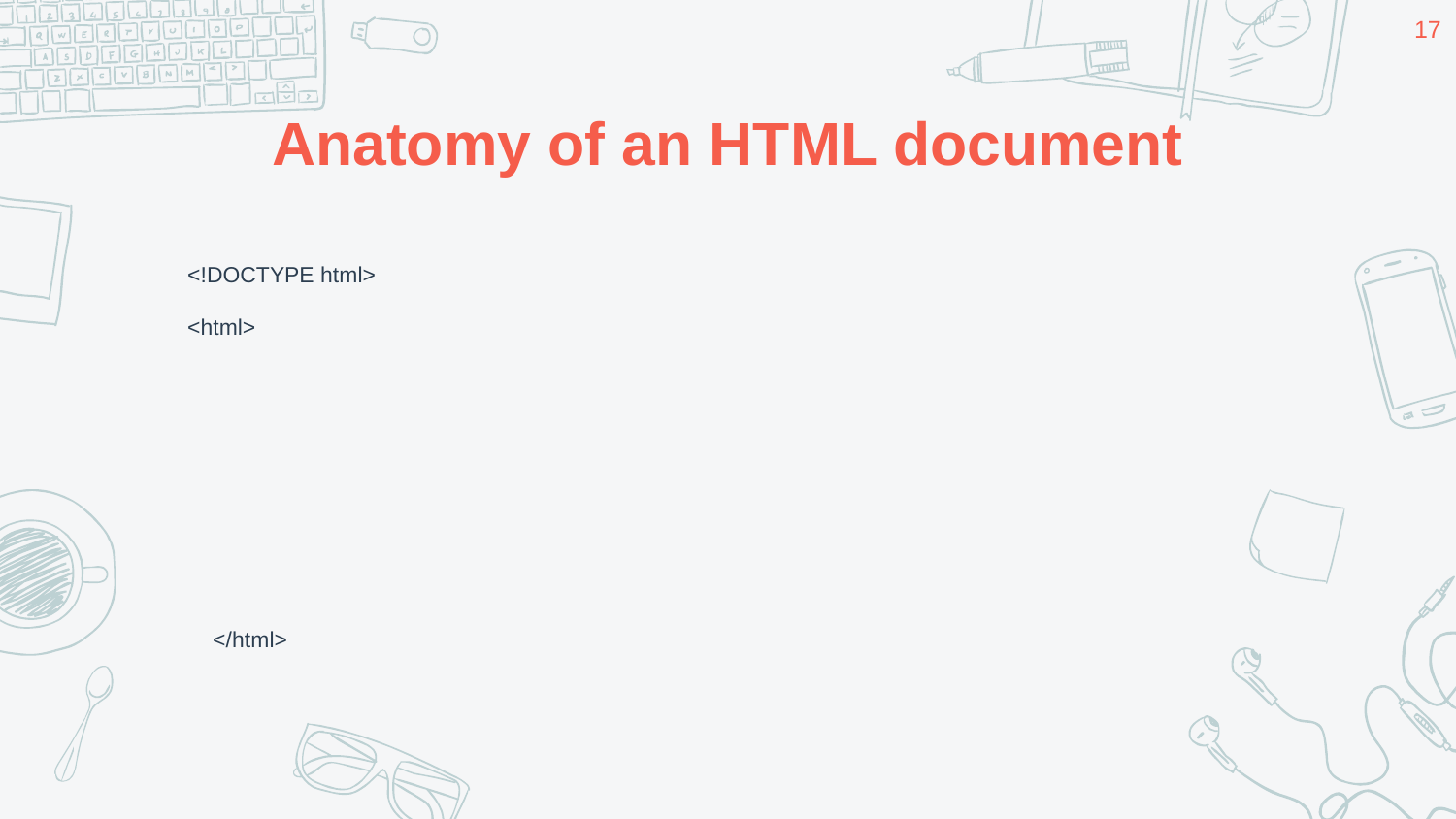

17
# Anatomy of an HTML document
<!DOCTYPE html>
<html>
    <head>
    </head>

     <body>
    </body>
    </html>